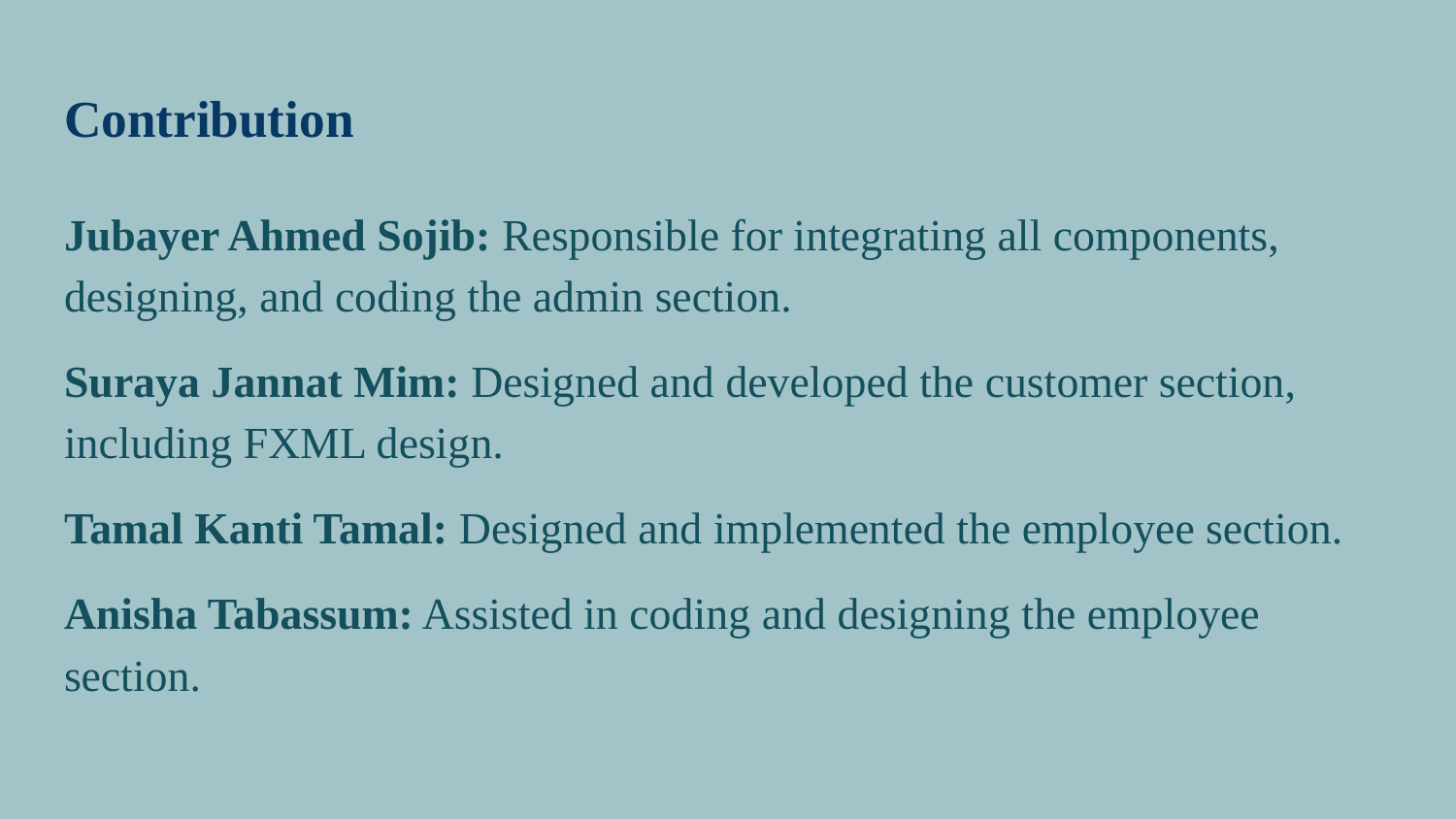

# Contribution

Jubayer Ahmed Sojib: Responsible for integrating all components, designing, and coding the admin section.
Suraya Jannat Mim: Designed and developed the customer section, including FXML design.
Tamal Kanti Tamal: Designed and implemented the employee section.
Anisha Tabassum: Assisted in coding and designing the employee section.